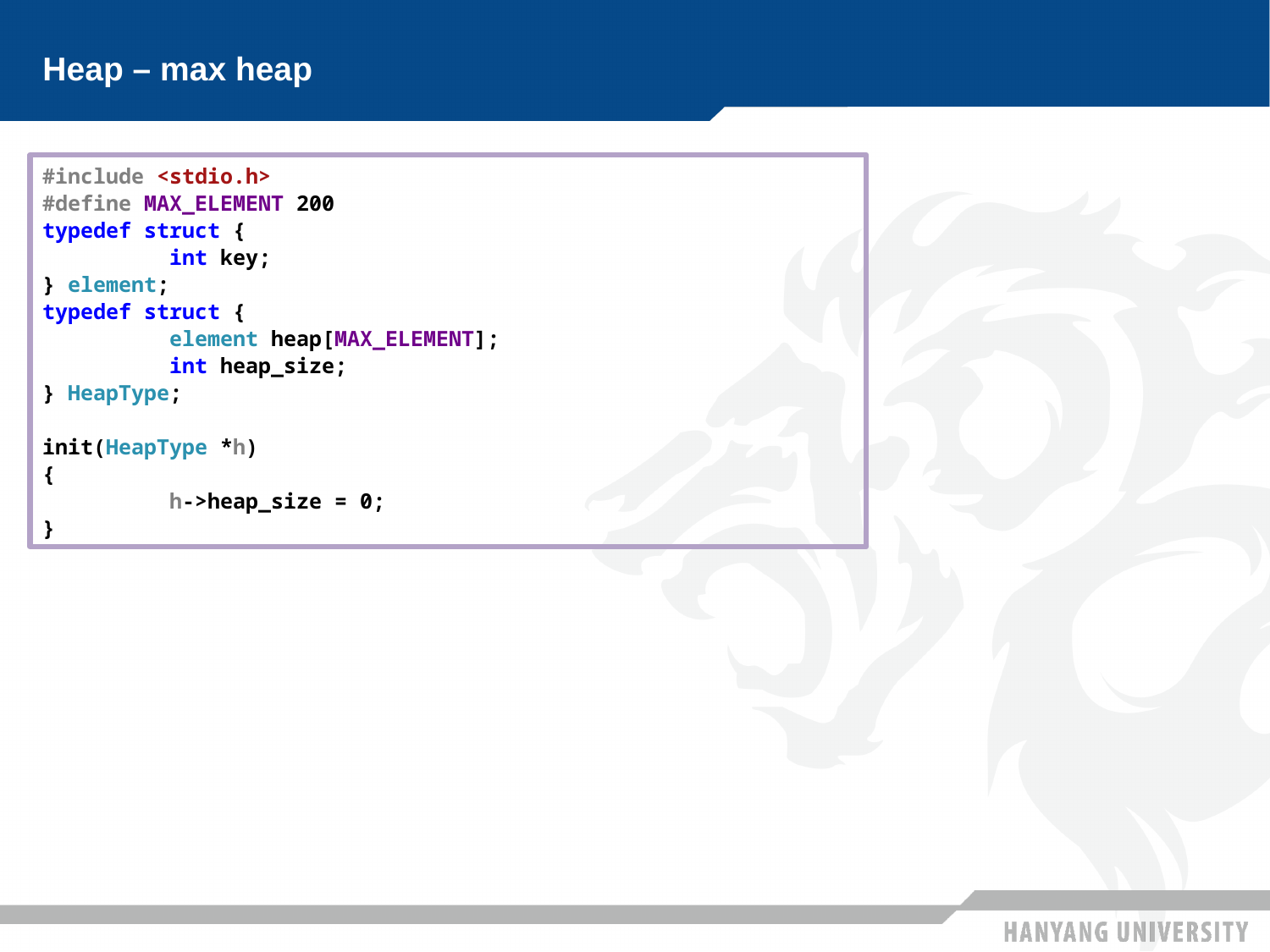

# Heap – max heap
#include <stdio.h>
#define MAX_ELEMENT 200
typedef struct {
	int key;
} element;
typedef struct {
	element heap[MAX_ELEMENT];
	int heap_size;
} HeapType;

init(HeapType *h)
{
	h->heap_size = 0;
}